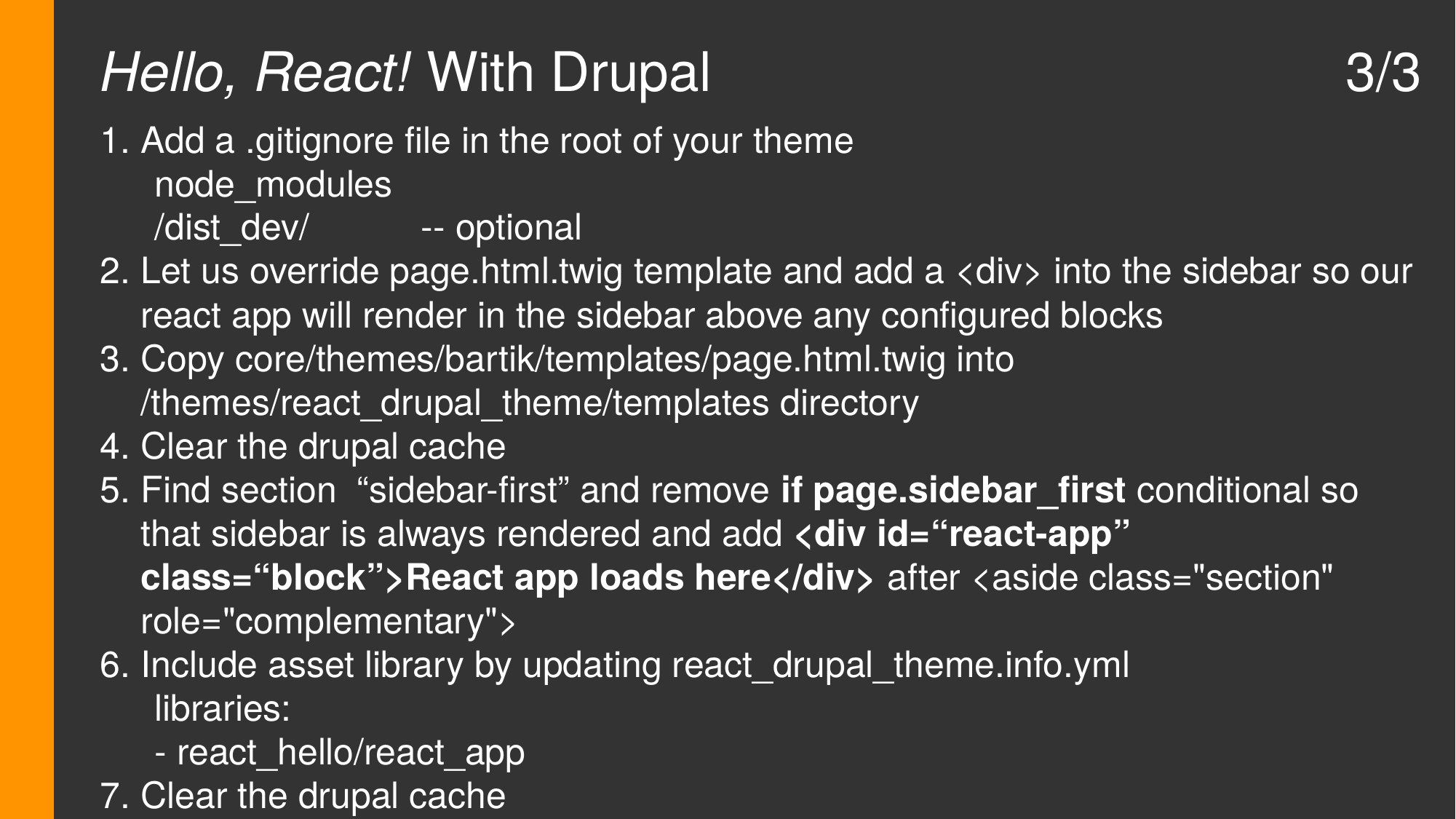

# Hello, React! With Drupal                                          3/3
Add a .gitignore file in the root of your theme
node_modules
/dist_dev/           -- optional
Let us override page.html.twig template and add a <div> into the sidebar so our react app will render in the sidebar above any configured blocks
Copy core/themes/bartik/templates/page.html.twig into /themes/react_drupal_theme/templates directory
Clear the drupal cache
Find section  “sidebar-first” and remove if page.sidebar_first conditional so that sidebar is always rendered and add <div id=“react-app” class=“block”>React app loads here</div> after <aside class="section" role="complementary">
Include asset library by updating react_drupal_theme.info.yml
libraries:
- react_hello/react_app
Clear the drupal cache